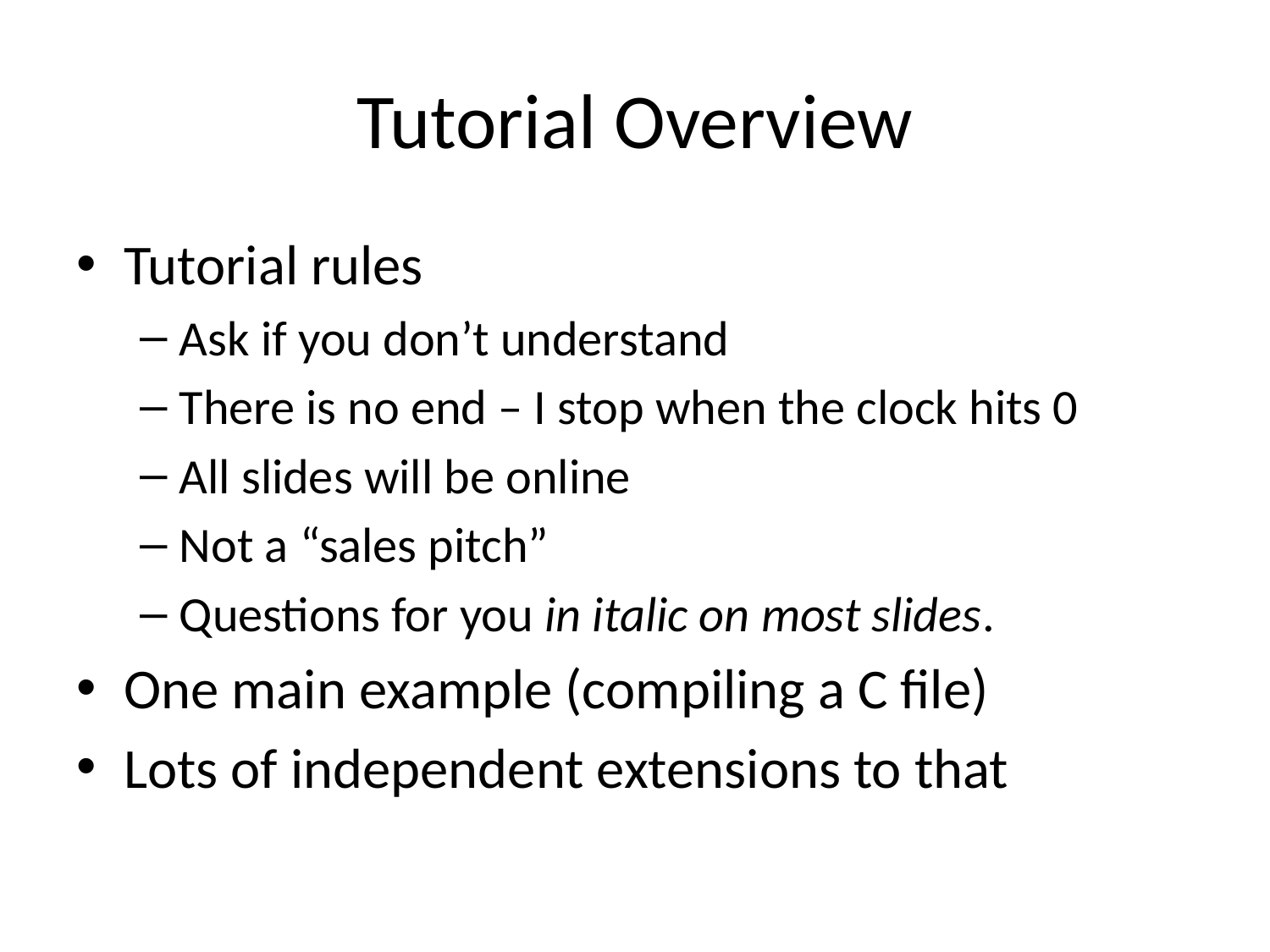

# Tutorial Overview
Tutorial rules
Ask if you don’t understand
There is no end – I stop when the clock hits 0
All slides will be online
Not a “sales pitch”
Questions for you in italic on most slides.
One main example (compiling a C file)
Lots of independent extensions to that